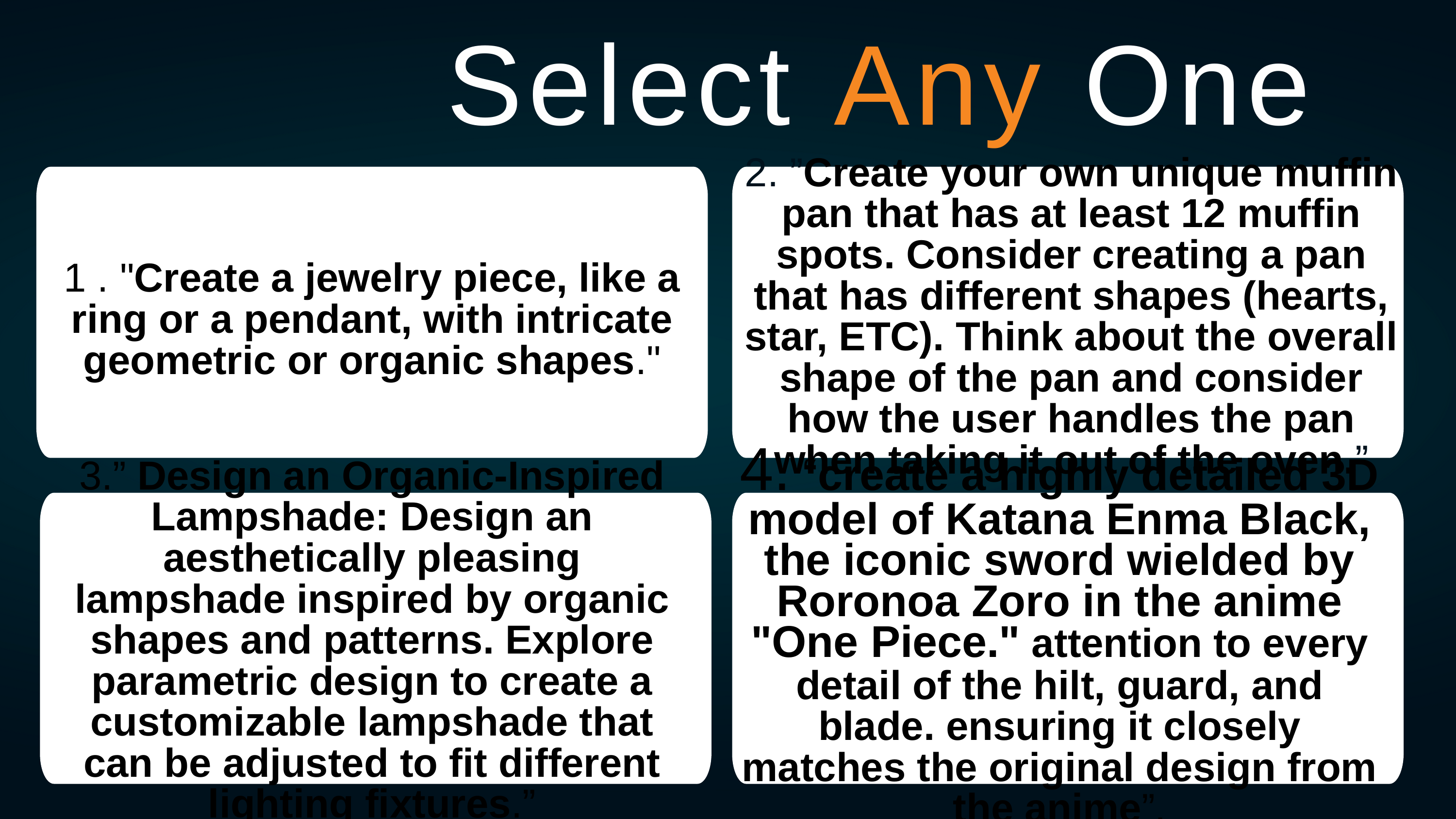

Select Any One

2. ”Create your own unique muffin pan that has at least 12 muffin spots. Consider creating a pan that has different shapes (hearts, star, ETC). Think about the overall shape of the pan and consider how the user handles the pan when taking it out of the oven.”

1 . "Create a jewelry piece, like a ring or a pendant, with intricate geometric or organic shapes."

3.” Design an Organic-Inspired Lampshade: Design an aesthetically pleasing lampshade inspired by organic shapes and patterns. Explore parametric design to create a customizable lampshade that can be adjusted to fit different lighting fixtures.”

4. “create a highly detailed 3D model of Katana Enma Black, the iconic sword wielded by Roronoa Zoro in the anime "One Piece." attention to every detail of the hilt, guard, and blade. ensuring it closely matches the original design from the anime”.